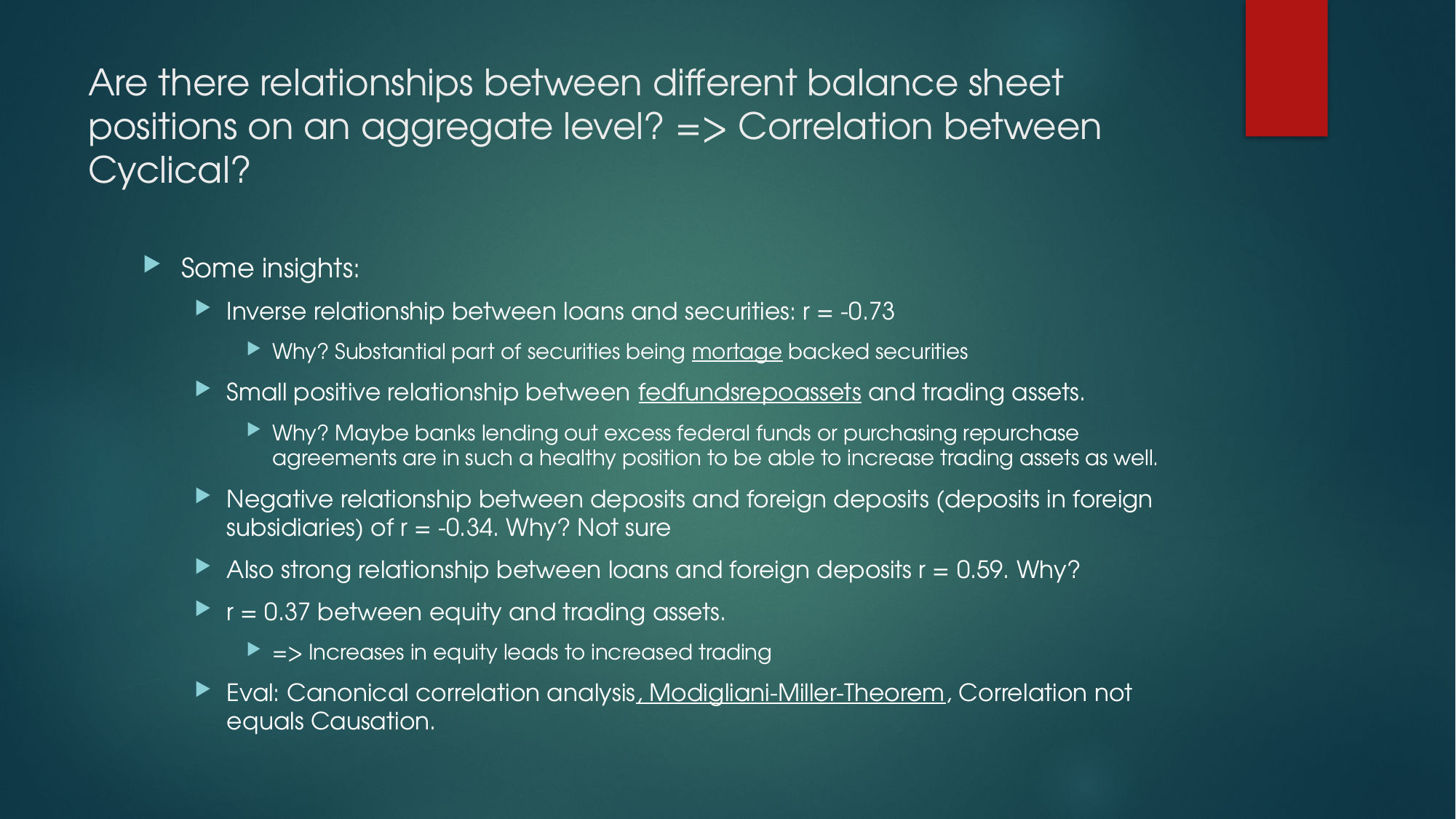

# Are there relationships between different balance sheet positions on an aggregate level? => Correlation between Cyclical?
Some insights:
Inverse relationship between loans and securities: r = -0.73
Why? Substantial part of securities being mortage backed securities
Small positive relationship between fedfundsrepoassets and trading assets.
Why? Maybe banks lending out excess federal funds or purchasing repurchase agreements are in such a healthy position to be able to increase trading assets as well.
Negative relationship between deposits and foreign deposits (deposits in foreign subsidiaries) of r = -0.34. Why? Not sure
Also strong relationship between loans and foreign deposits r = 0.59. Why?
r = 0.37 between equity and trading assets.
=> Increases in equity leads to increased trading
Eval: Canonical correlation analysis, Modigliani-Miller-Theorem, Correlation not equals Causation.